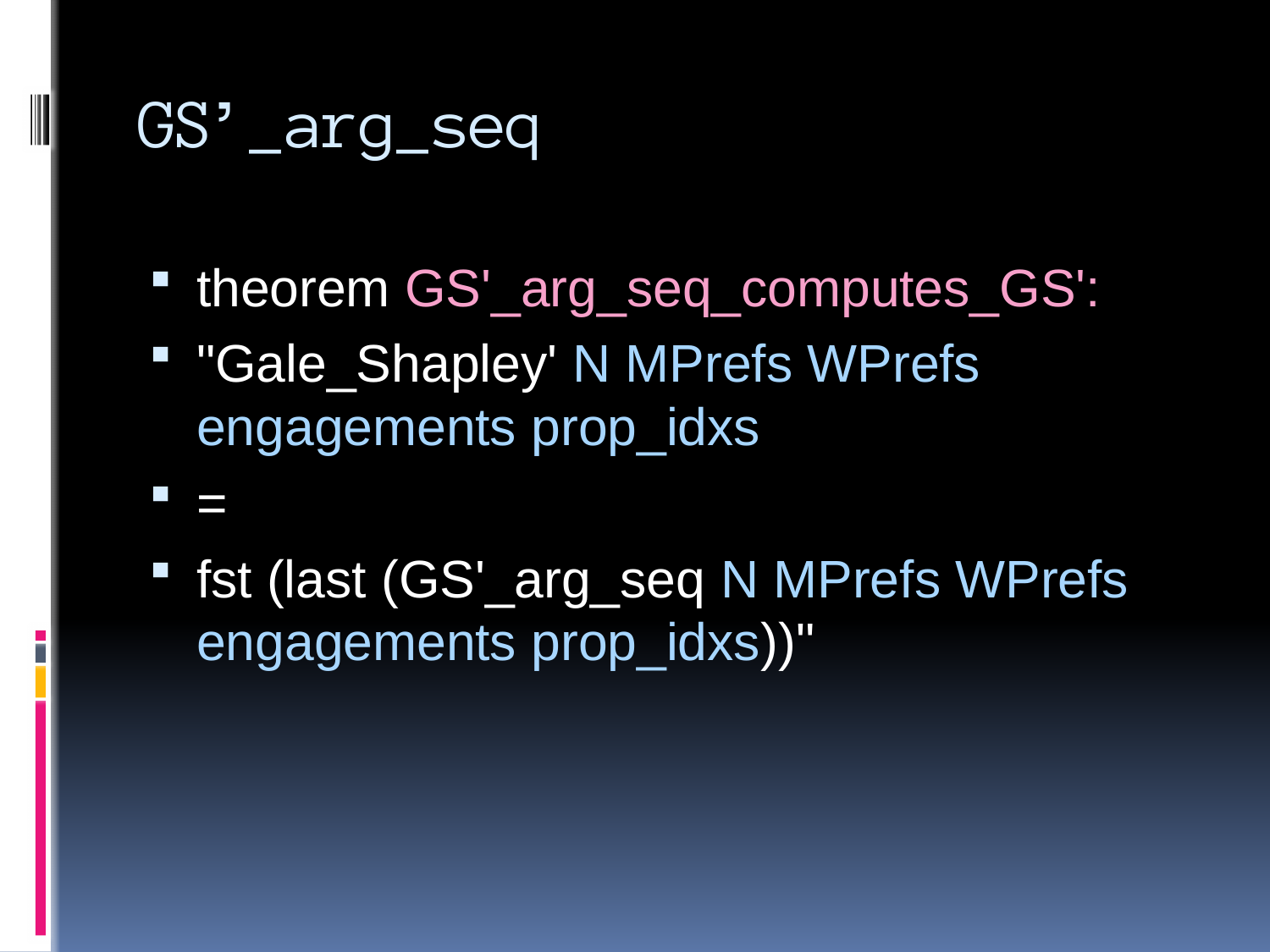

# GS’_arg_seq
theorem GS'_arg_seq_computes_GS':
"Gale_Shapley' N MPrefs WPrefs engagements prop_idxs
=
fst (last (GS'_arg_seq N MPrefs WPrefs engagements prop_idxs))"